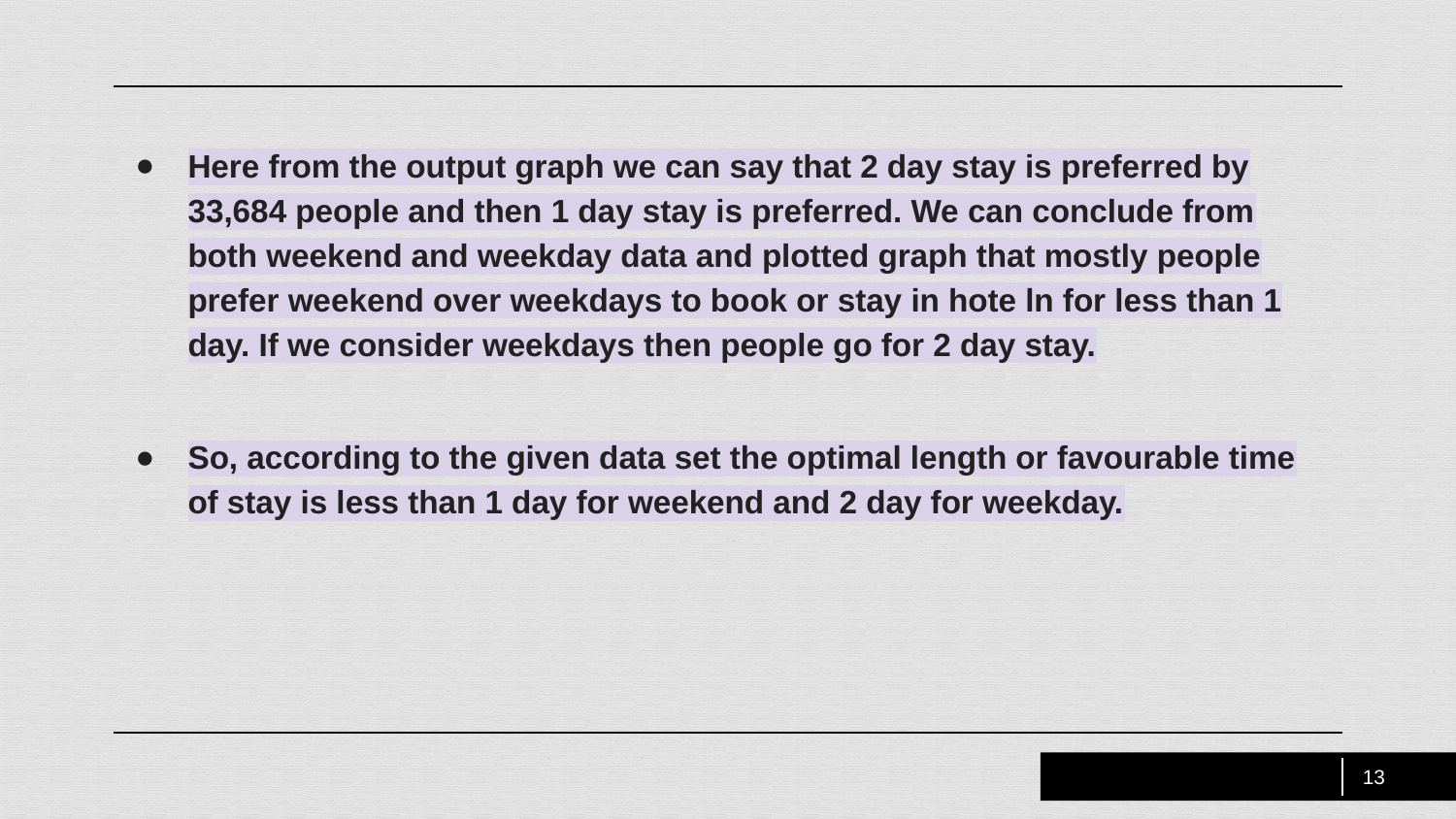

Here from the output graph we can say that 2 day stay is preferred by 33,684 people and then 1 day stay is preferred. We can conclude from both weekend and weekday data and plotted graph that mostly people prefer weekend over weekdays to book or stay in hote ln for less than 1 day. If we consider weekdays then people go for 2 day stay.

So, according to the given data set the optimal length or favourable time of stay is less than 1 day for weekend and 2 day for weekday.